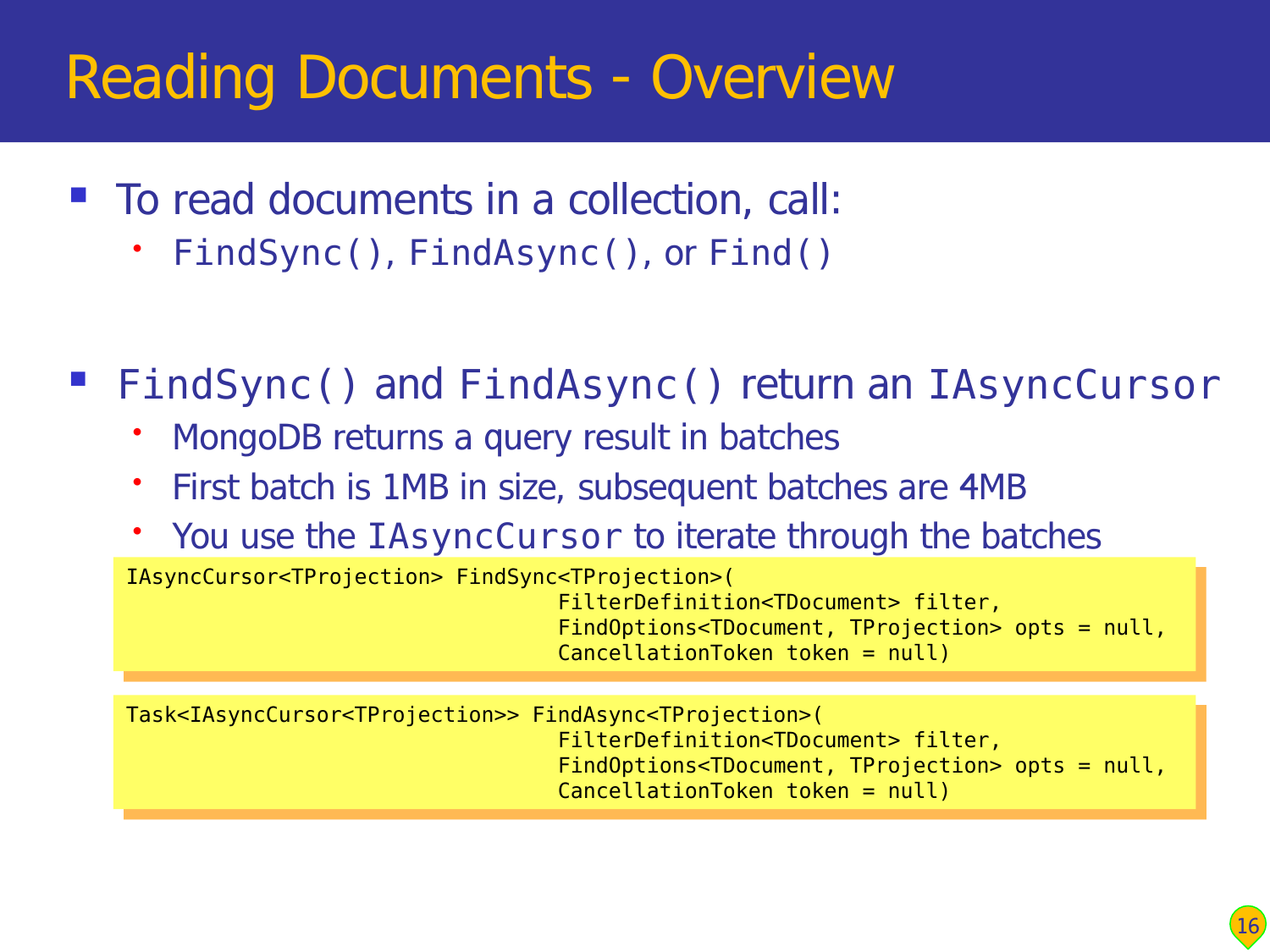

# Reading Documents - Overview
To read documents in a collection, call:
FindSync(), FindAsync(), or Find()

FindSync() and FindAsync() return an IAsyncCursor
MongoDB returns a query result in batches
First batch is 1MB in size, subsequent batches are 4MB
You use the IAsyncCursor to iterate through the batches

Find() returns an IFindFluent - see later for details
IAsyncCursor<TProjection> FindSync<TProjection>(
                                  FilterDefinition<TDocument> filter,
                                  FindOptions<TDocument, TProjection> opts = null,
                                  CancellationToken token = null)
Task<IAsyncCursor<TProjection>> FindAsync<TProjection>(
                                  FilterDefinition<TDocument> filter,
                                  FindOptions<TDocument, TProjection> opts = null,
                                  CancellationToken token = null)
16